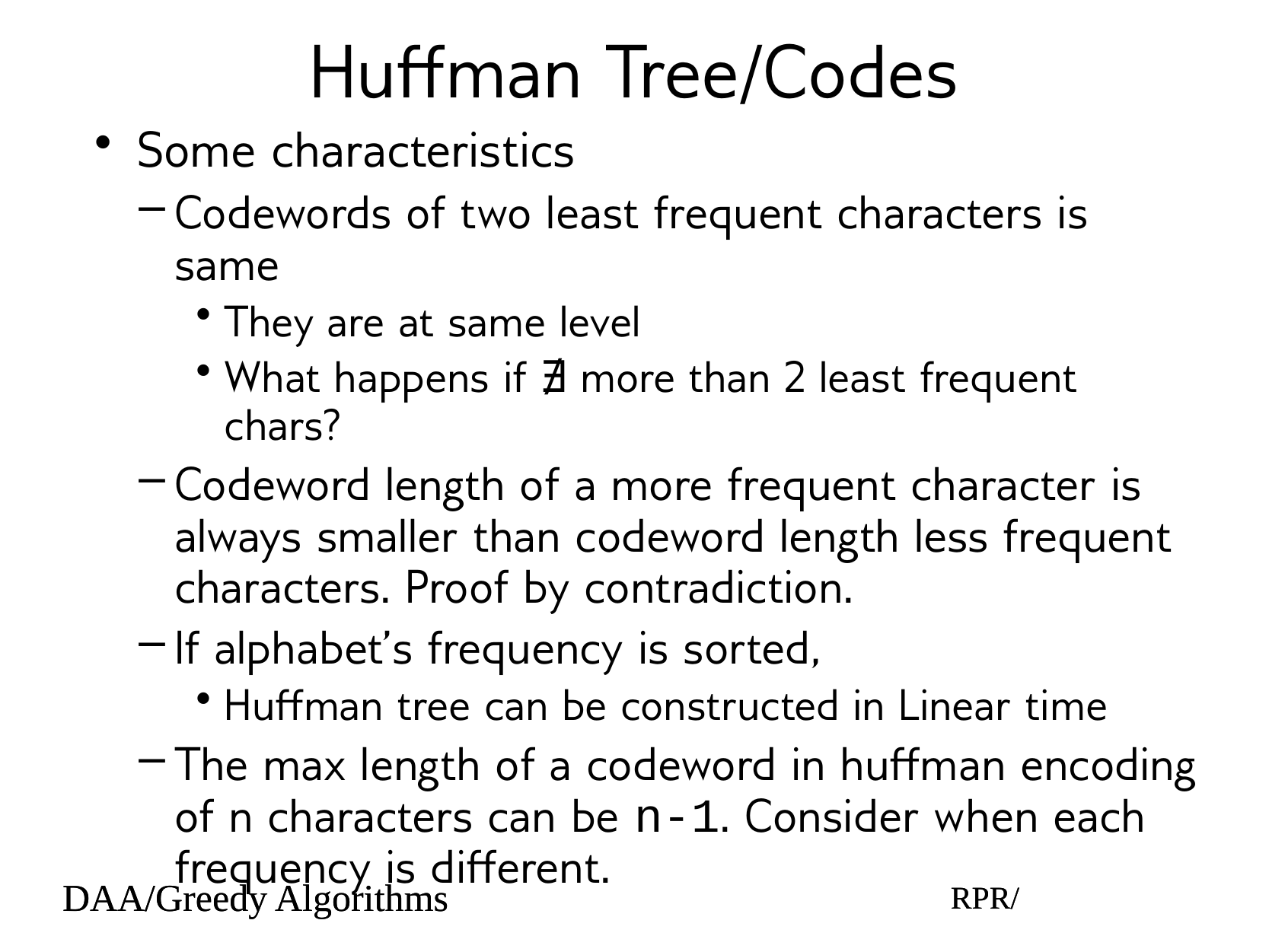

# Huffman Tree/Codes
Some characteristics
Codewords of two least frequent characters is same
They are at same level
What happens if ∄ more than 2 least frequent chars?
Codeword length of a more frequent character is always smaller than codeword length less frequent characters. Proof by contradiction.
If alphabet’s frequency is sorted,
Huffman tree can be constructed in Linear time
The max length of a codeword in huffman encoding of n characters can be n-1. Consider when each frequency is different.
DAA/Greedy Algorithms
RPR/
15